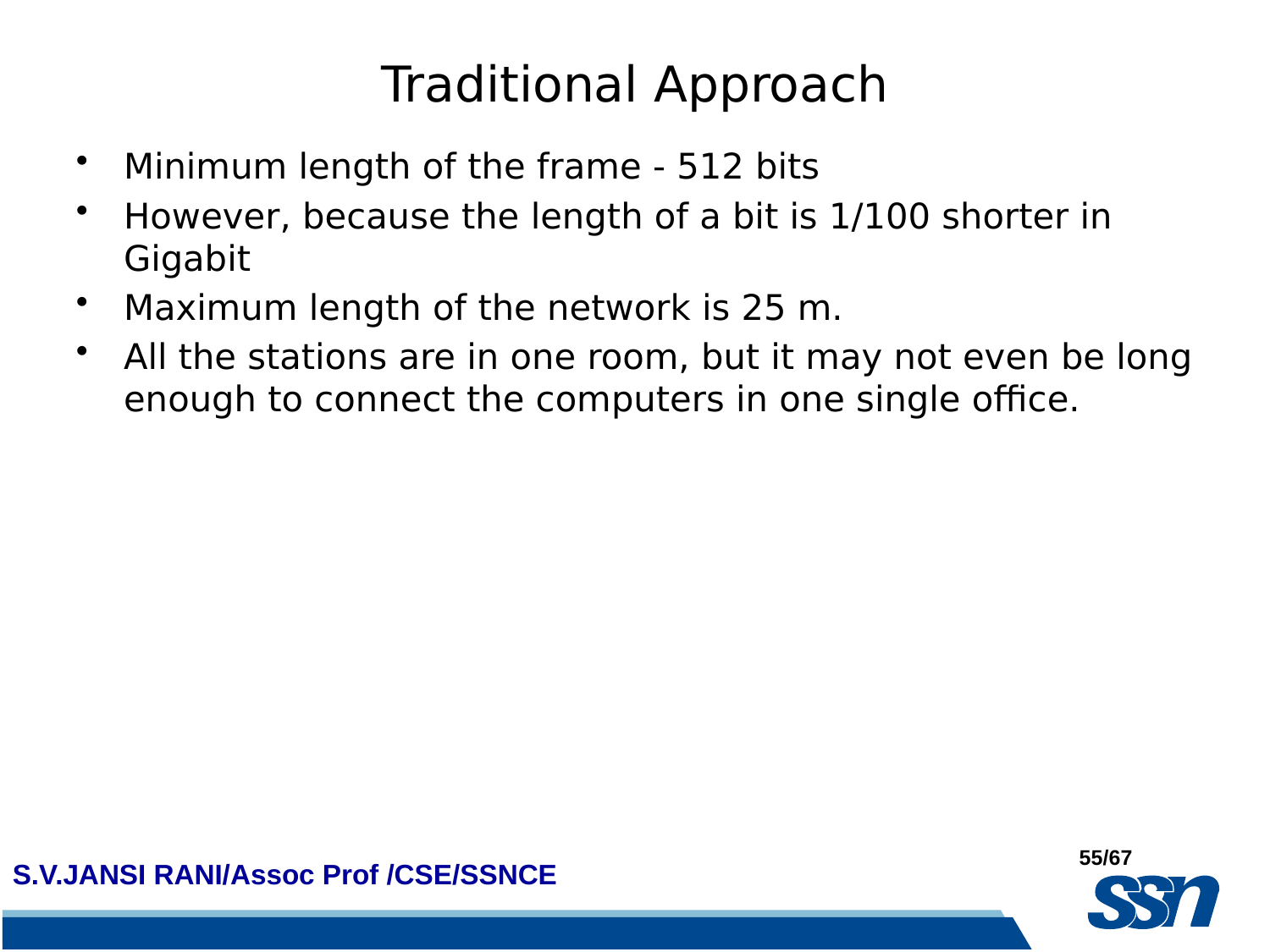

# Traditional Approach
Minimum length of the frame - 512 bits
However, because the length of a bit is 1/100 shorter in Gigabit
Maximum length of the network is 25 m.
All the stations are in one room, but it may not even be long enough to connect the computers in one single office.